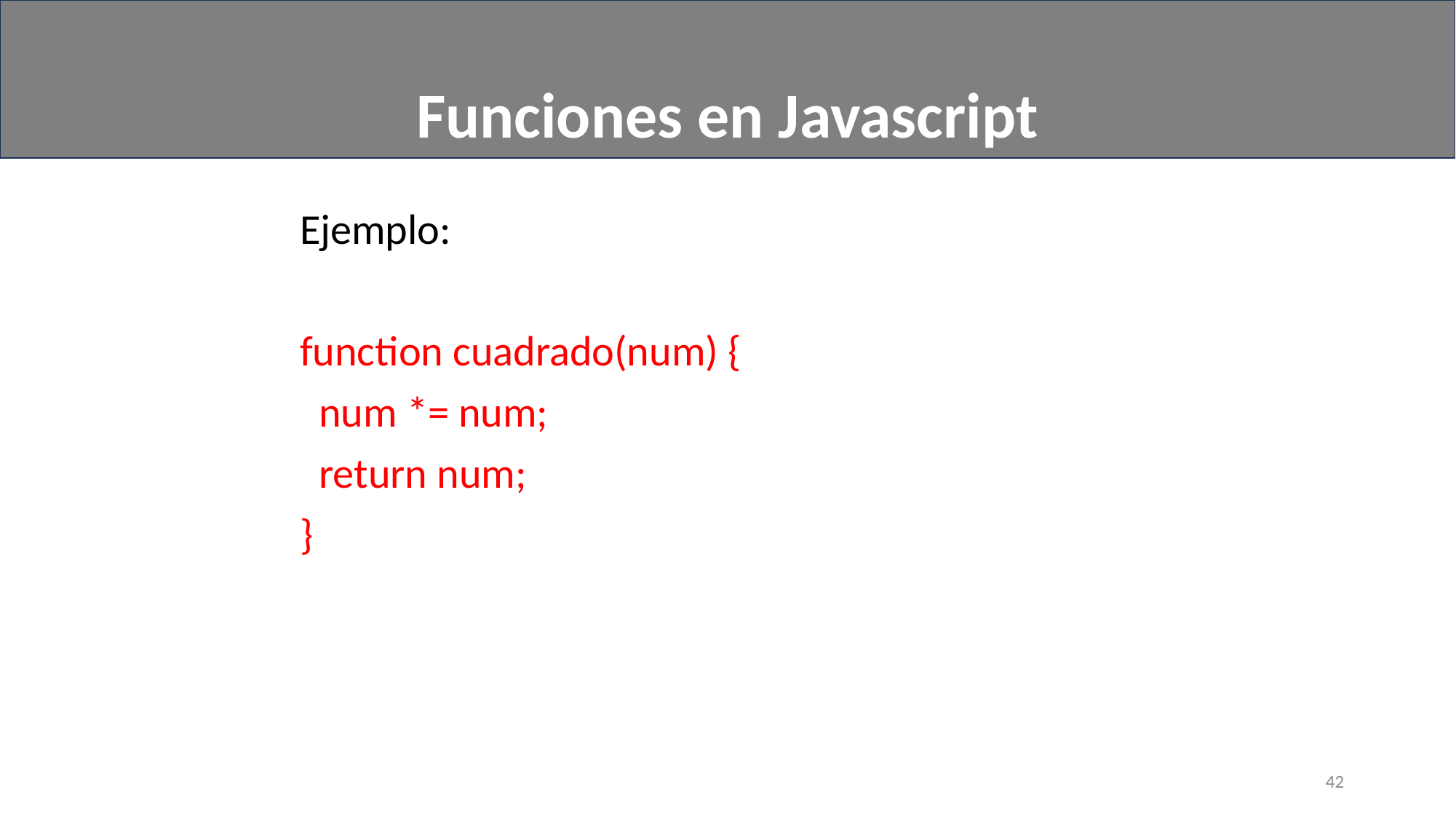

Funciones en Javascript

#
Ejemplo:

function cuadrado(num) {
  num *= num;
  return num;
}

42